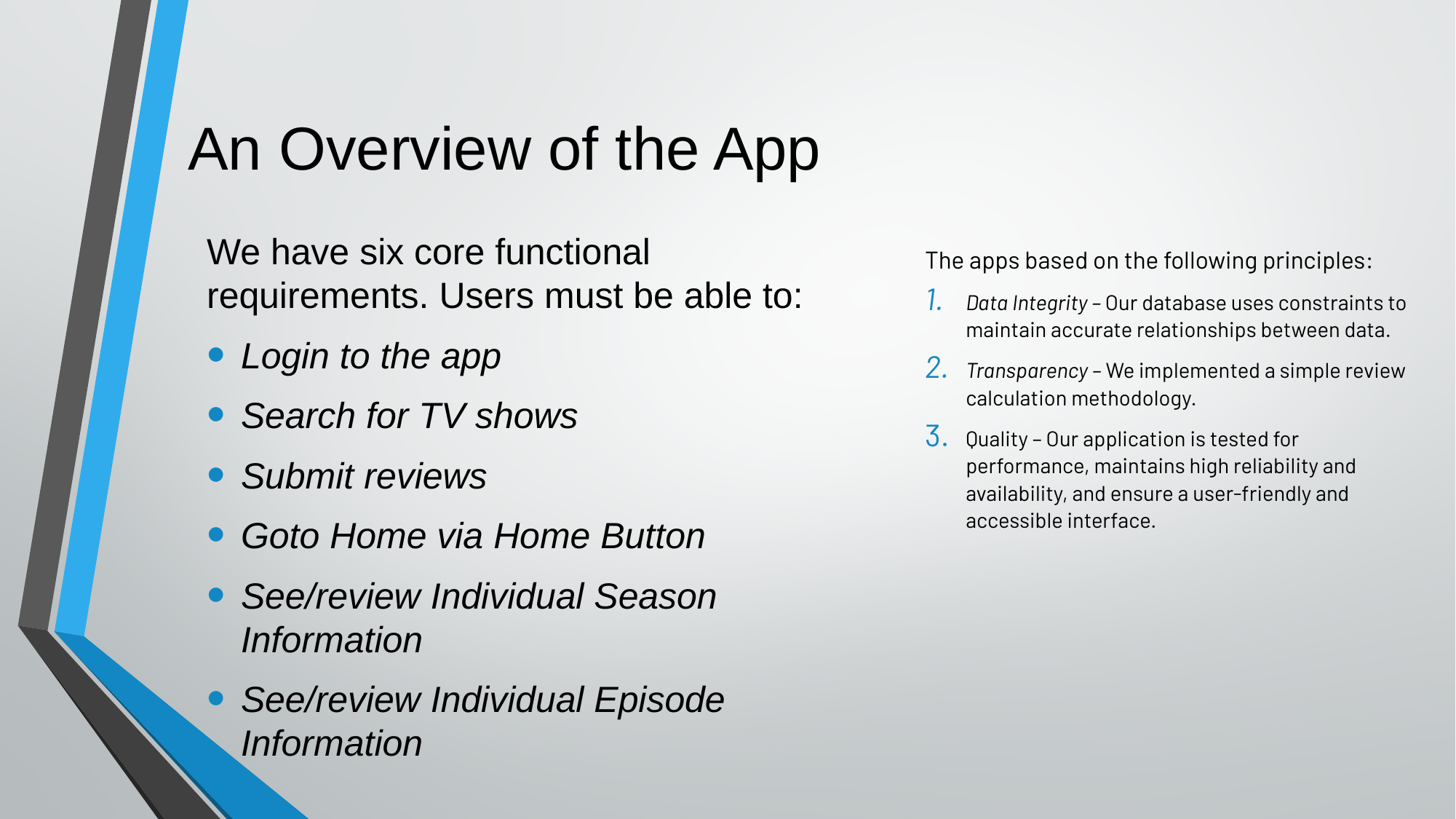

The apps based on the following principles:
Data Integrity – Our database uses constraints to maintain accurate relationships between data.
Transparency – We implemented a simple review calculation methodology.
Quality – Our application is tested for performance, maintains high reliability and availability, and ensure a user-friendly and accessible interface.
# An Overview of the App
We have six core functional requirements. Users must be able to:
Login to the app
Search for TV shows
Submit reviews
Goto Home via Home Button
See/review Individual Season Information
See/review Individual Episode Information